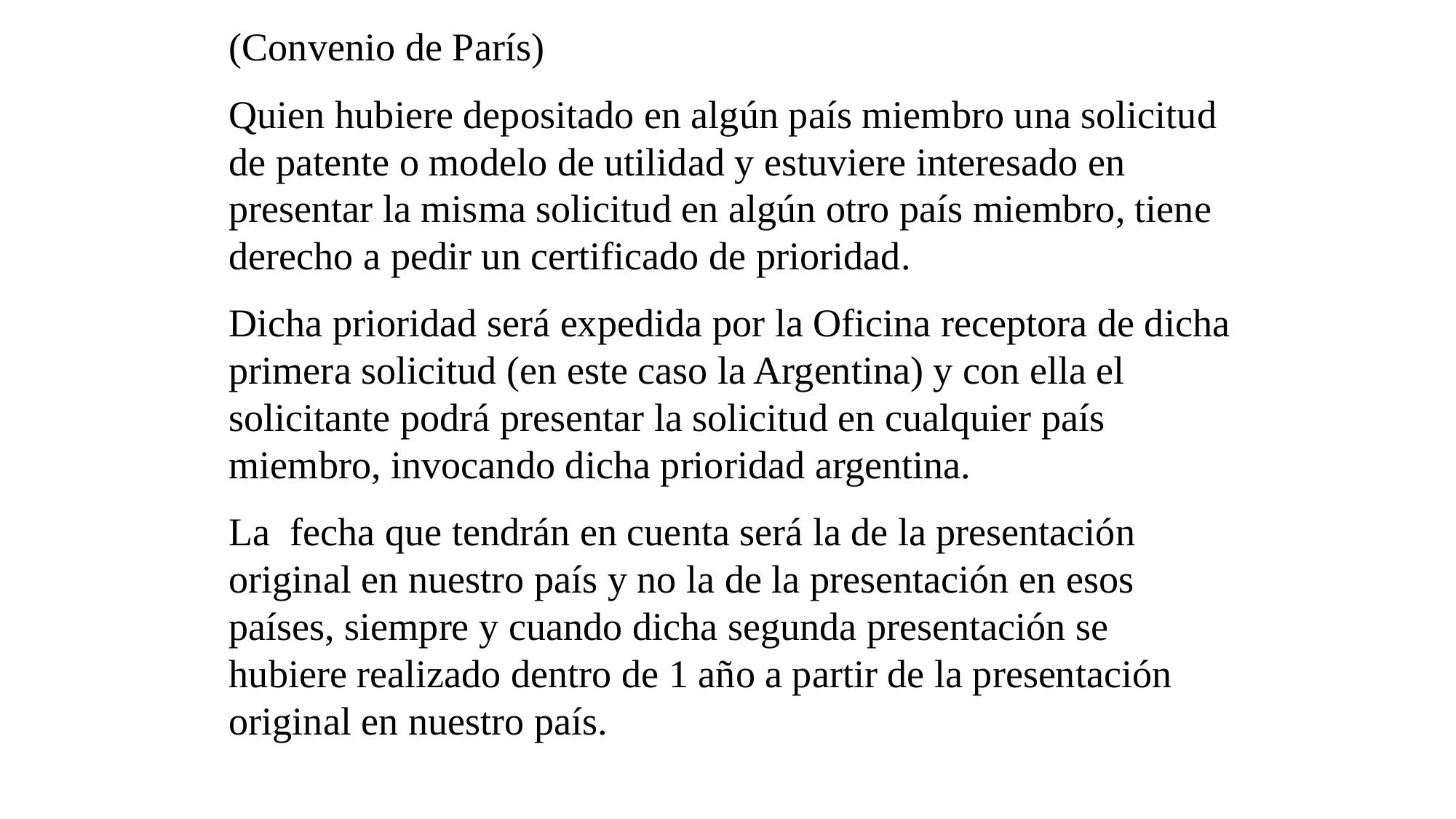

(Convenio de París)
Quien hubiere depositado en algún país miembro una solicitud de patente o modelo de utilidad y estuviere interesado en presentar la misma solicitud en algún otro país miembro, tiene derecho a pedir un certificado de prioridad.
Dicha prioridad será expedida por la Oficina receptora de dicha primera solicitud (en este caso la Argentina) y con ella el solicitante podrá presentar la solicitud en cualquier país miembro, invocando dicha prioridad argentina.
La  fecha que tendrán en cuenta será la de la presentación original en nuestro país y no la de la presentación en esos países, siempre y cuando dicha segunda presentación se hubiere realizado dentro de 1 año a partir de la presentación original en nuestro país.